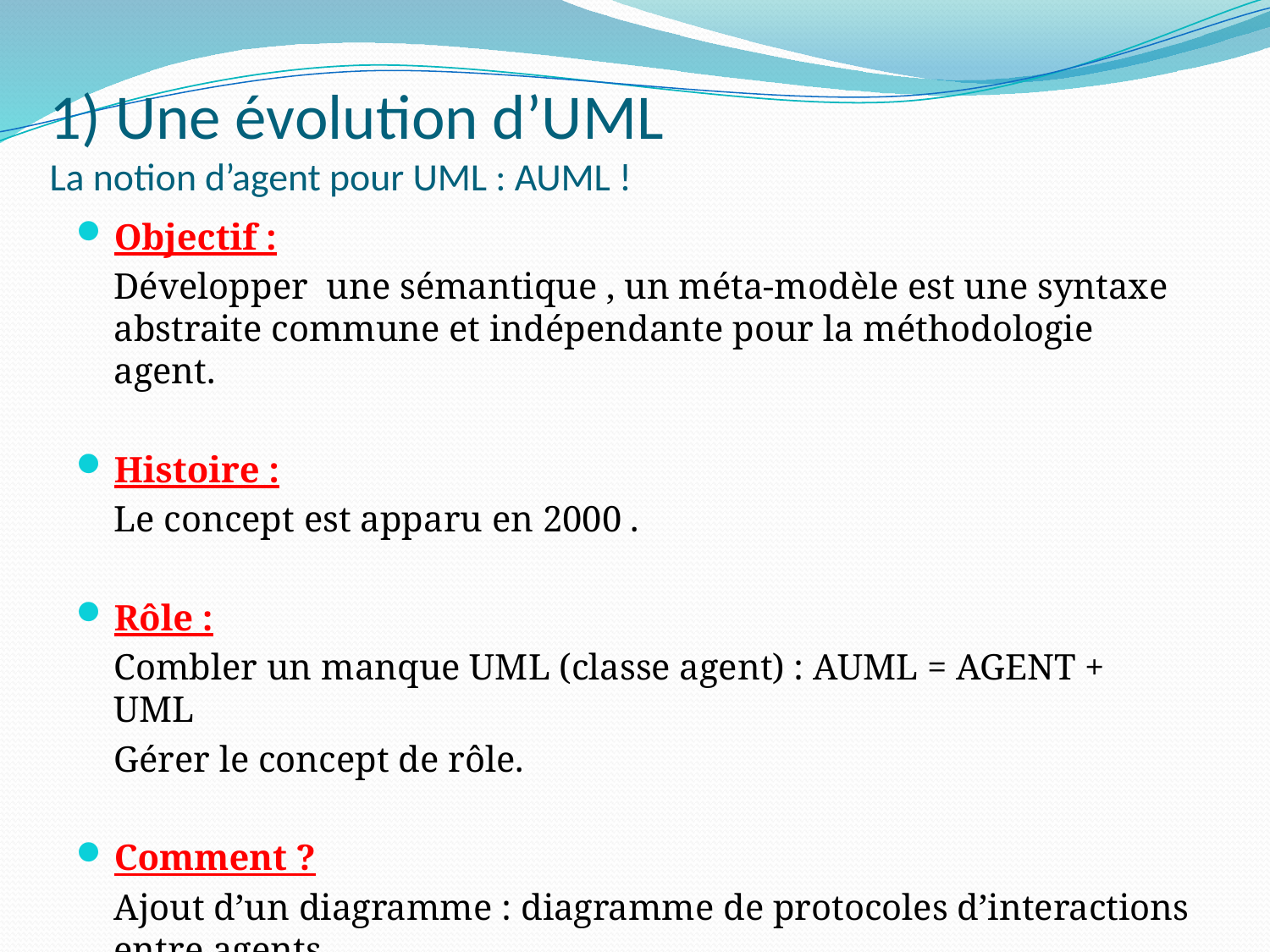

# 1) Une évolution d’UML La notion d’agent pour UML : AUML !
Objectif :
	Développer  une sémantique , un méta-modèle est une syntaxe abstraite commune et indépendante pour la méthodologie agent.

Histoire :
	Le concept est apparu en 2000 .

Rôle :
	Combler un manque UML (classe agent) : AUML = AGENT + UML
	Gérer le concept de rôle.

Comment ?
	Ajout d’un diagramme : diagramme de protocoles d’interactions entre agents